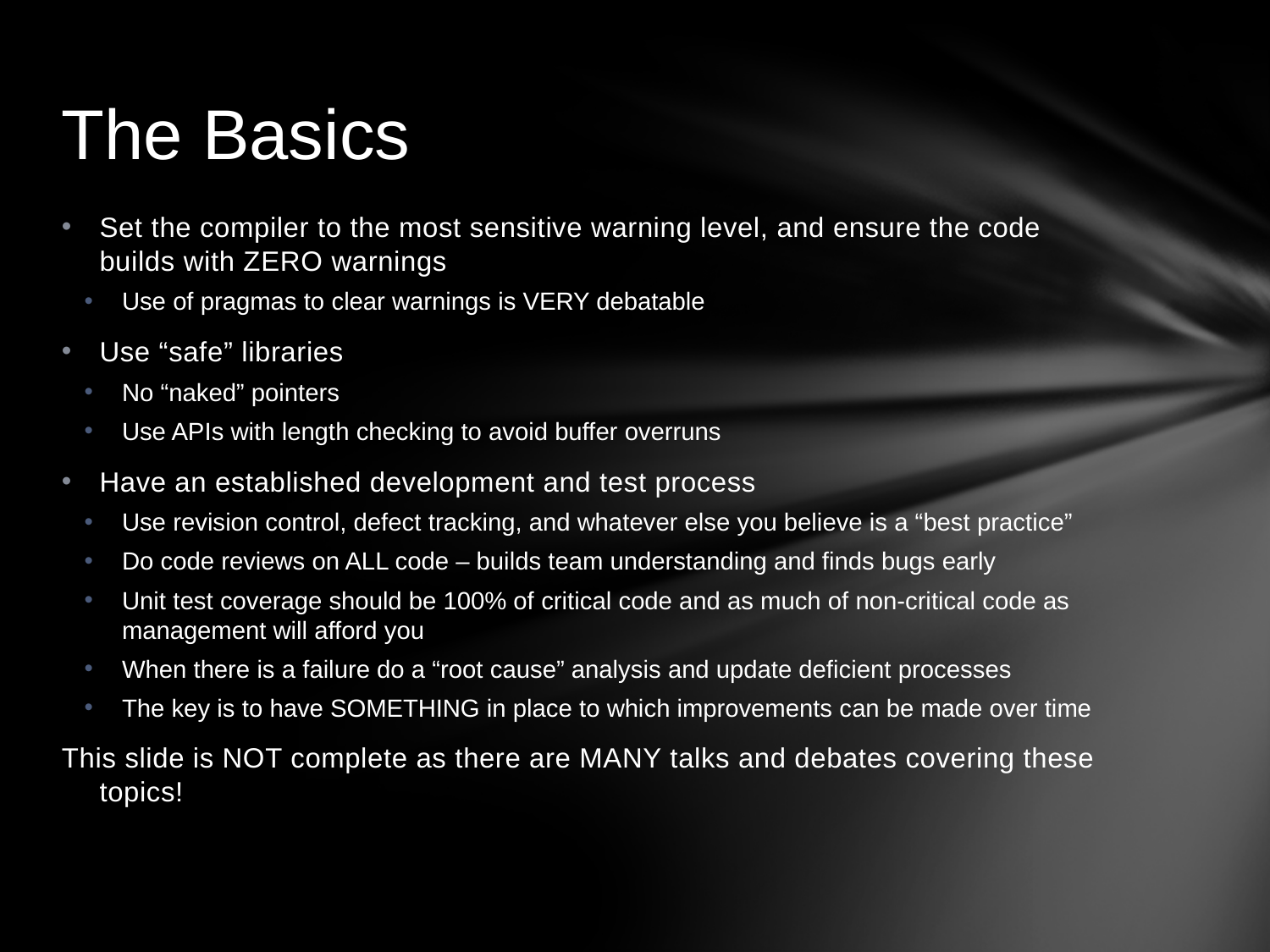

# The Basics
Set the compiler to the most sensitive warning level, and ensure the code builds with ZERO warnings
Use of pragmas to clear warnings is VERY debatable
Use “safe” libraries
No “naked” pointers
Use APIs with length checking to avoid buffer overruns
Have an established development and test process
Use revision control, defect tracking, and whatever else you believe is a “best practice”
Do code reviews on ALL code – builds team understanding and finds bugs early
Unit test coverage should be 100% of critical code and as much of non-critical code as management will afford you
When there is a failure do a “root cause” analysis and update deficient processes
The key is to have SOMETHING in place to which improvements can be made over time
This slide is NOT complete as there are MANY talks and debates covering these topics!